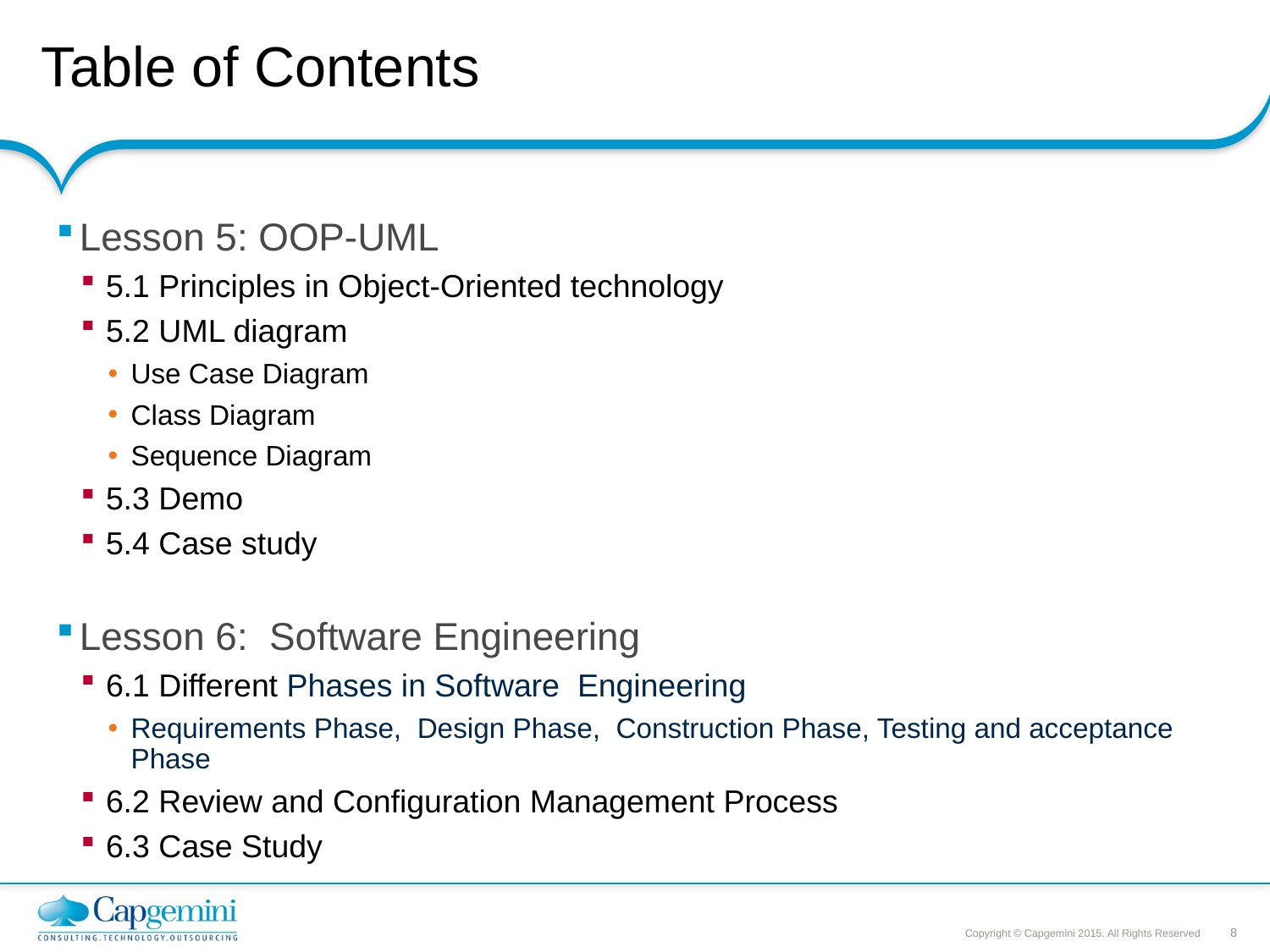

# Table of Contents
Lesson 5: OOP-UML
5.1 Principles in Object-Oriented technology
5.2 UML diagram
Use Case Diagram
Class Diagram
Sequence Diagram
5.3 Demo
5.4 Case study

Lesson 6:  Software Engineering
6.1 Different Phases in Software  Engineering
Requirements Phase,  Design Phase,  Construction Phase, Testing and acceptance Phase
6.2 Review and Configuration Management Process
6.3 Case Study